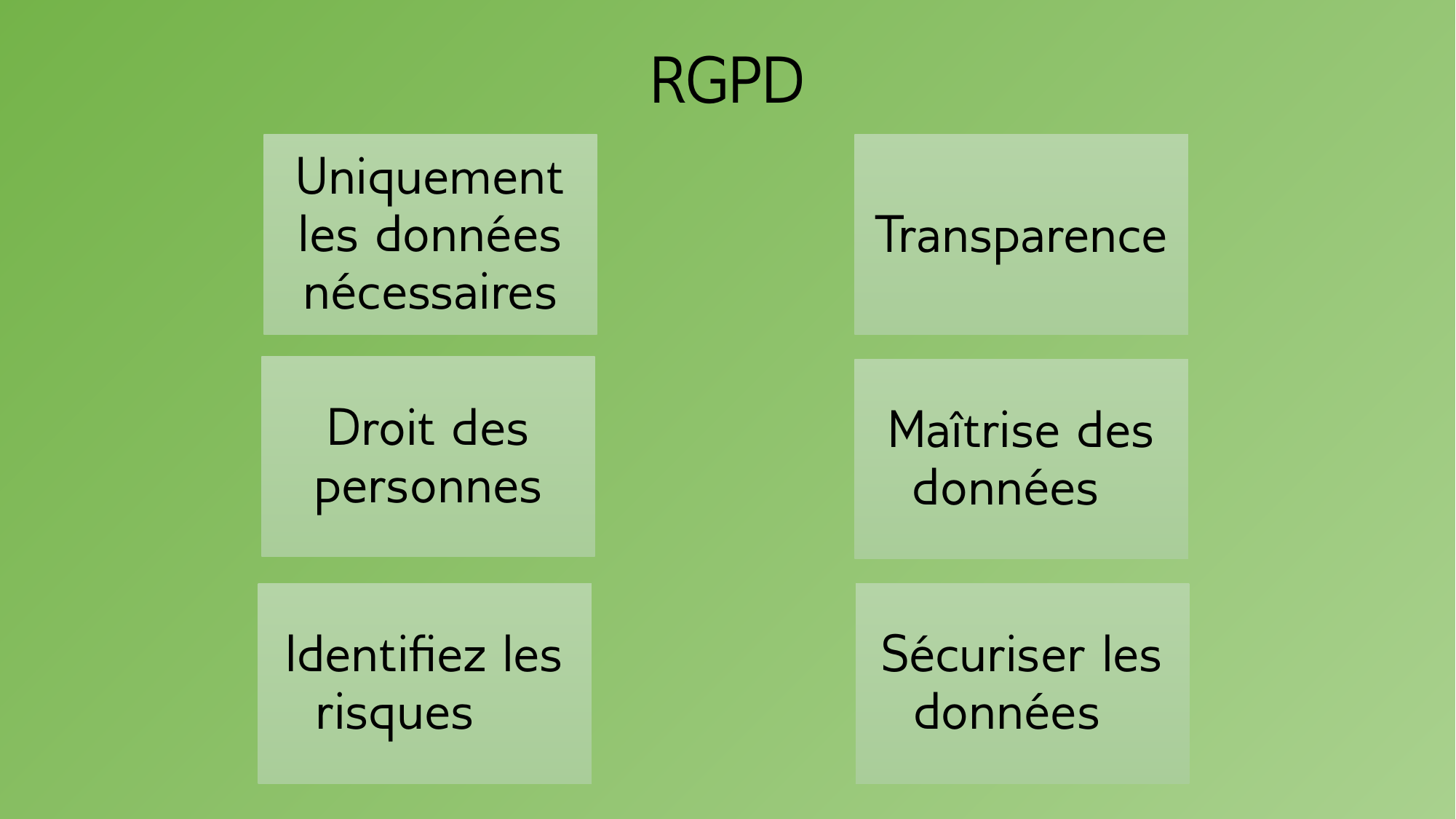

# RGPD
Uniquement les données nécessaires
Transparence
Droit des personnes
Maîtrise des données
Identifiez les risques
Sécuriser les données